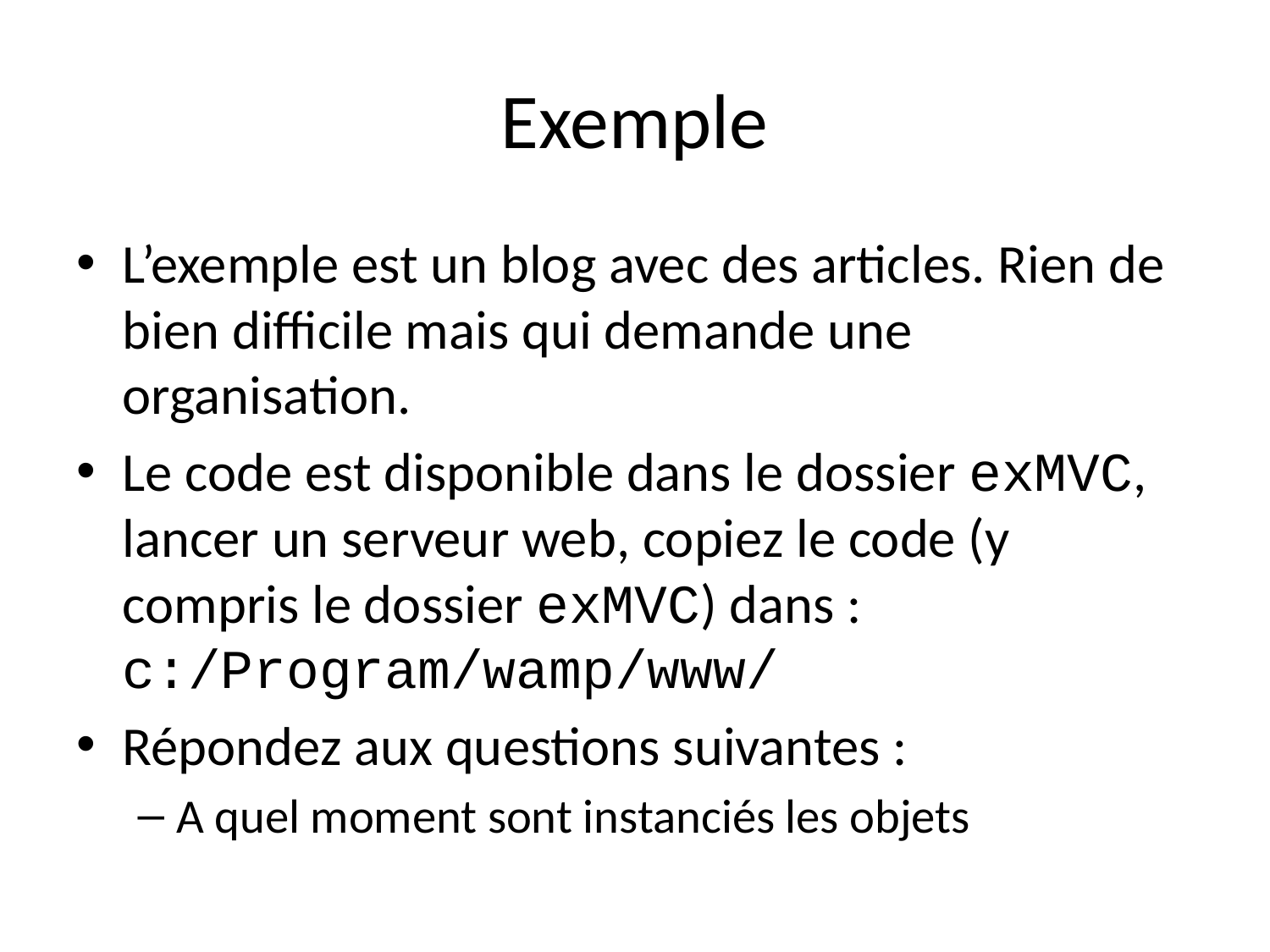

# Exemple
L’exemple est un blog avec des articles. Rien de bien difficile mais qui demande une organisation.
Le code est disponible dans le dossier exMVC, lancer un serveur web, copiez le code (y compris le dossier exMVC) dans : c:/Program/wamp/www/
Répondez aux questions suivantes :
A quel moment sont instanciés les objets